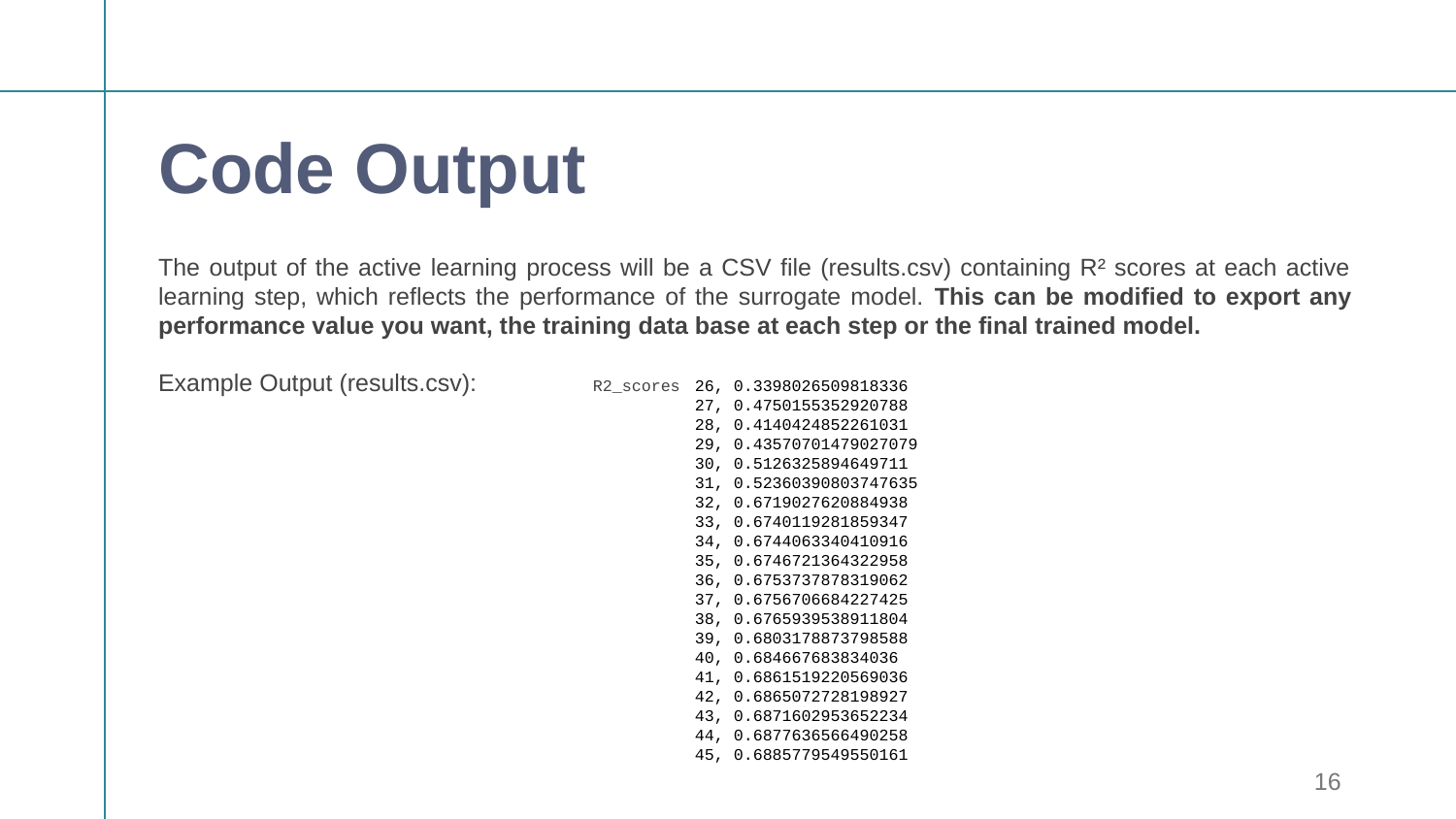

Code Output
The output of the active learning process will be a CSV file (results.csv) containing R² scores at each active learning step, which reflects the performance of the surrogate model. This can be modified to export any performance value you want, the training data base at each step or the final trained model.

Example Output (results.csv):                 R2_scores

26, 0.3398026509818336
27, 0.4750155352920788
28, 0.4140424852261031
29, 0.43570701479027079
30, 0.5126325894649711
31, 0.52360390803747635
32, 0.6719027620884938
33, 0.6740119281859347
34, 0.6744063340410916
35, 0.6746721364322958
36, 0.6753737878319062
37, 0.6756706684227425
38, 0.6765939538911804
39, 0.6803178873798588
40, 0.684667683834036
41, 0.6861519220569036
42, 0.6865072728198927
43, 0.6871602953652234
44, 0.6877636566490258
45, 0.6885779549550161
16